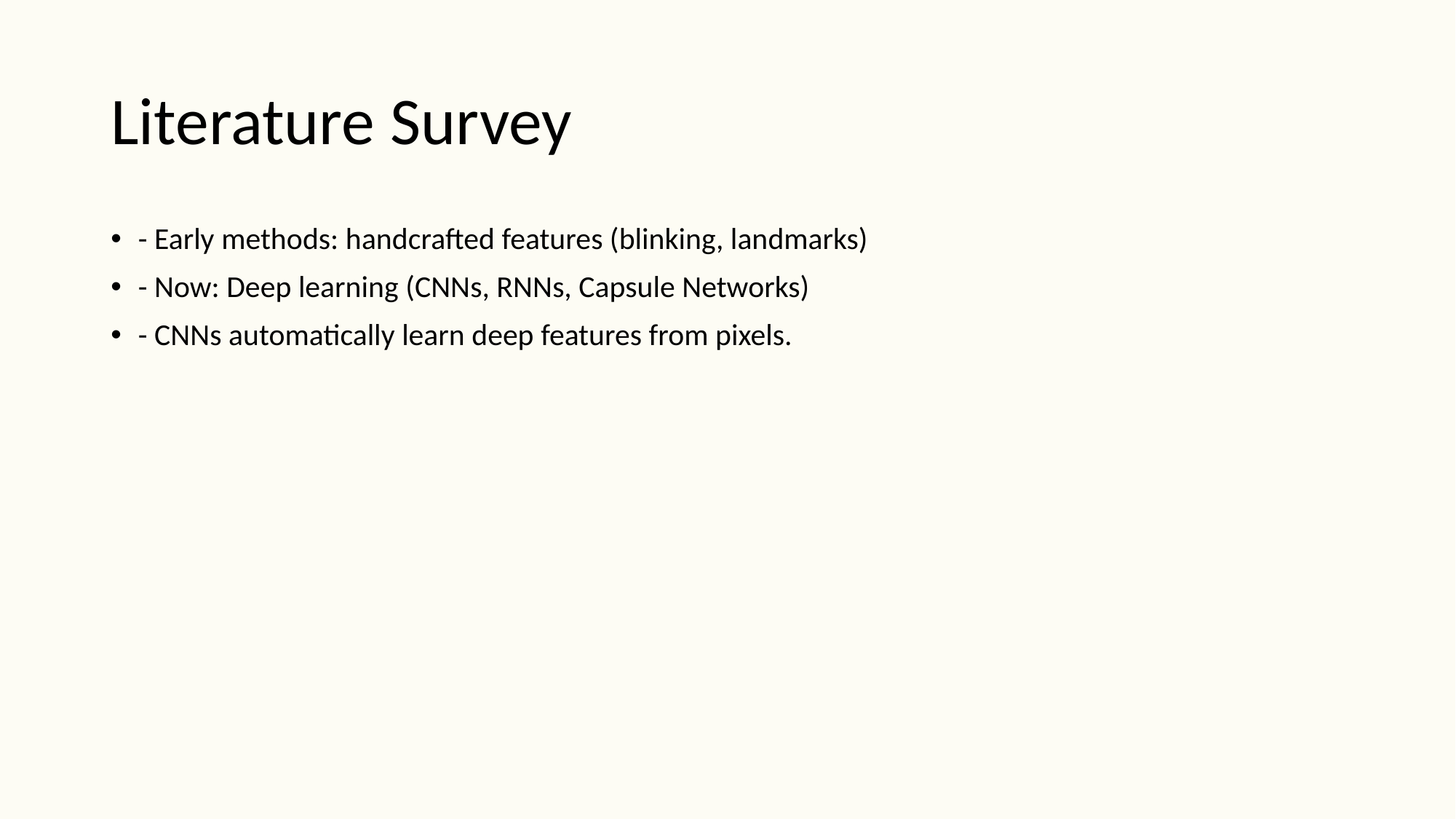

# Literature Survey
- Early methods: handcrafted features (blinking, landmarks)
- Now: Deep learning (CNNs, RNNs, Capsule Networks)
- CNNs automatically learn deep features from pixels.